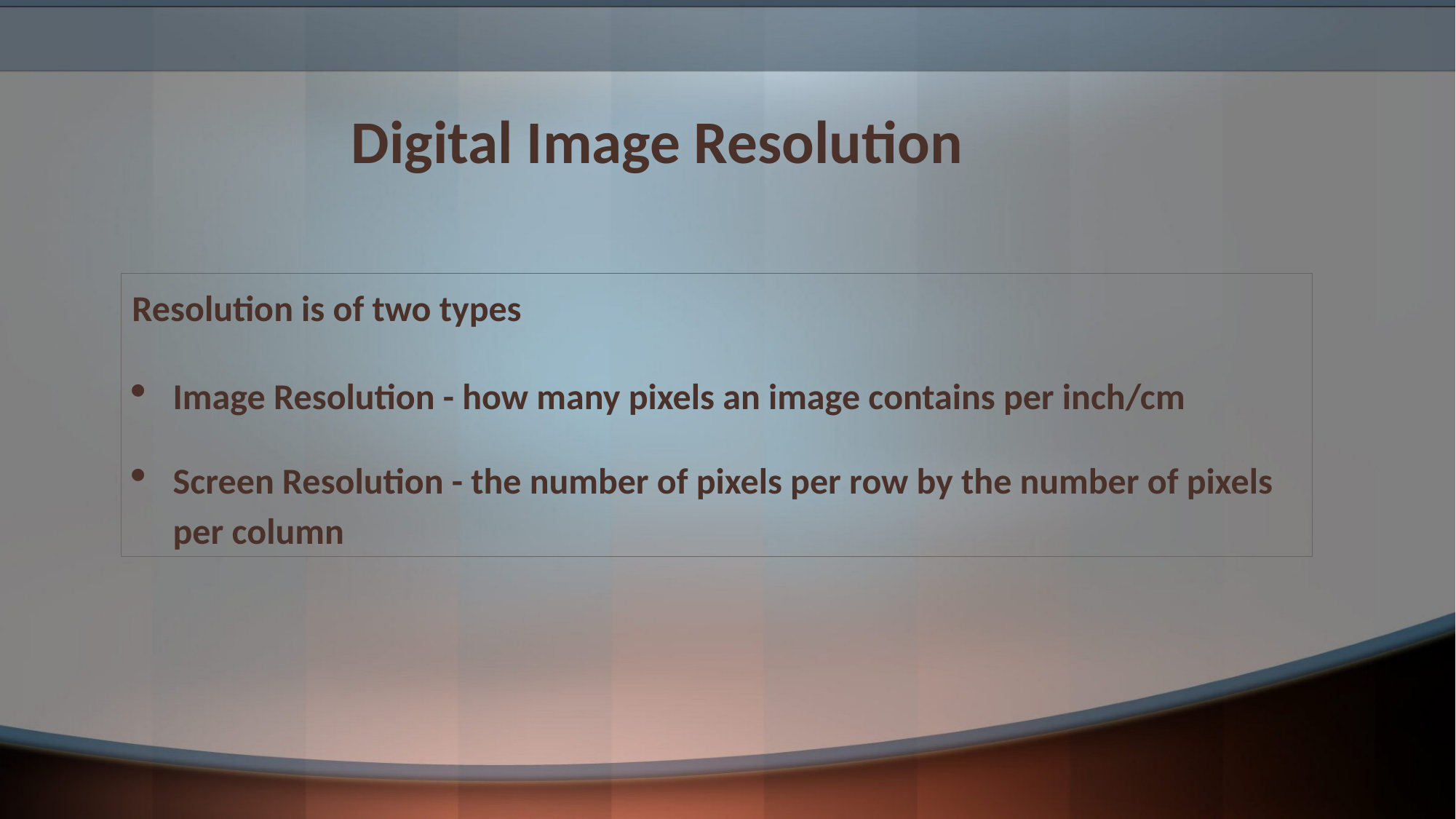

# Digital Image Resolution
Resolution is of two types
Image Resolution - how many pixels an image contains per inch/cm
Screen Resolution - the number of pixels per row by the number of pixels per column